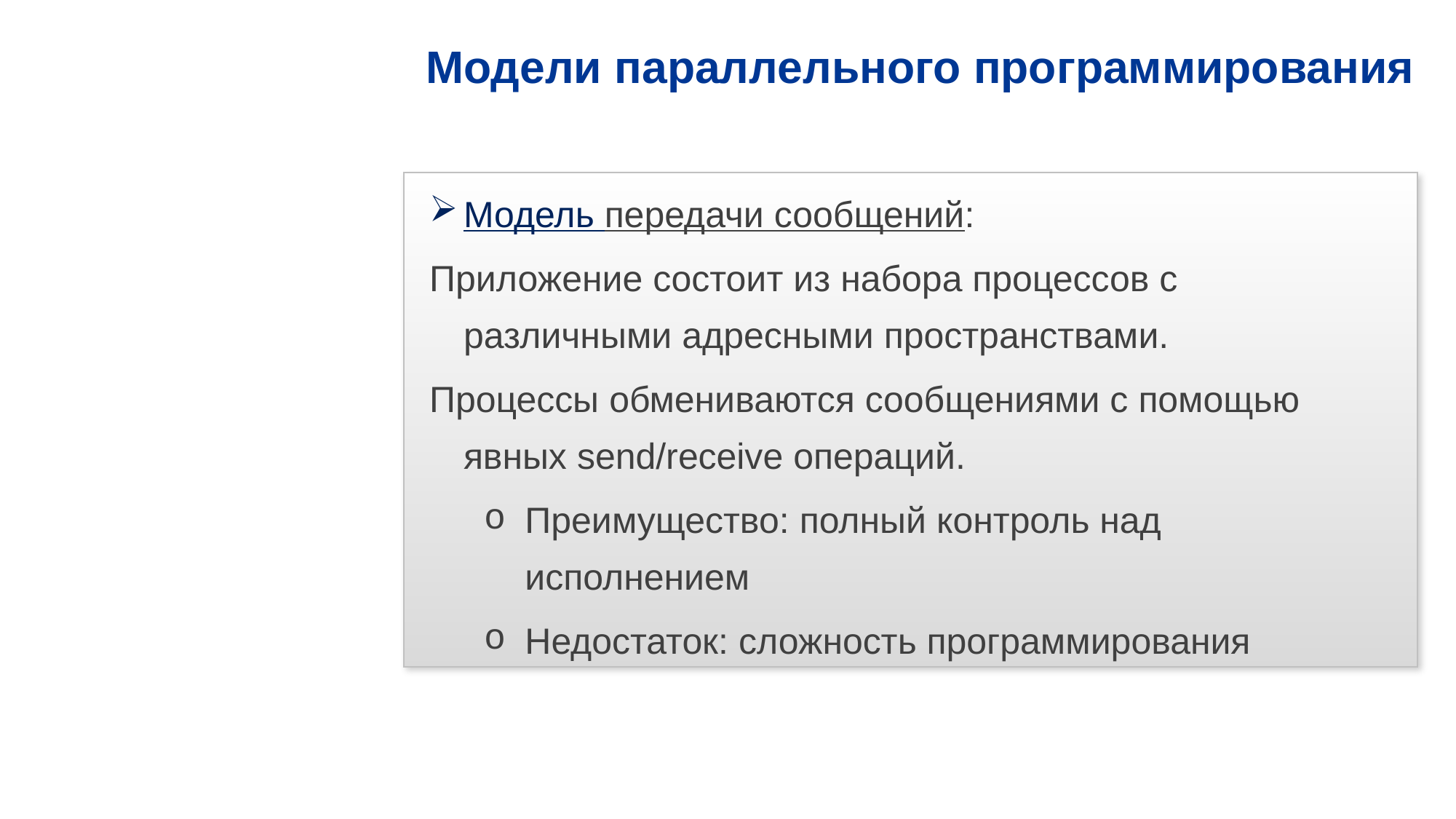

# Модели параллельного программирования
Модель передачи сообщений:
Приложение состоит из набора процессов с различными адресными пространствами.
Процессы обмениваются сообщениями с помощью явных send/receive операций.
Преимущество: полный контроль над исполнением
Недостаток: сложность программирования